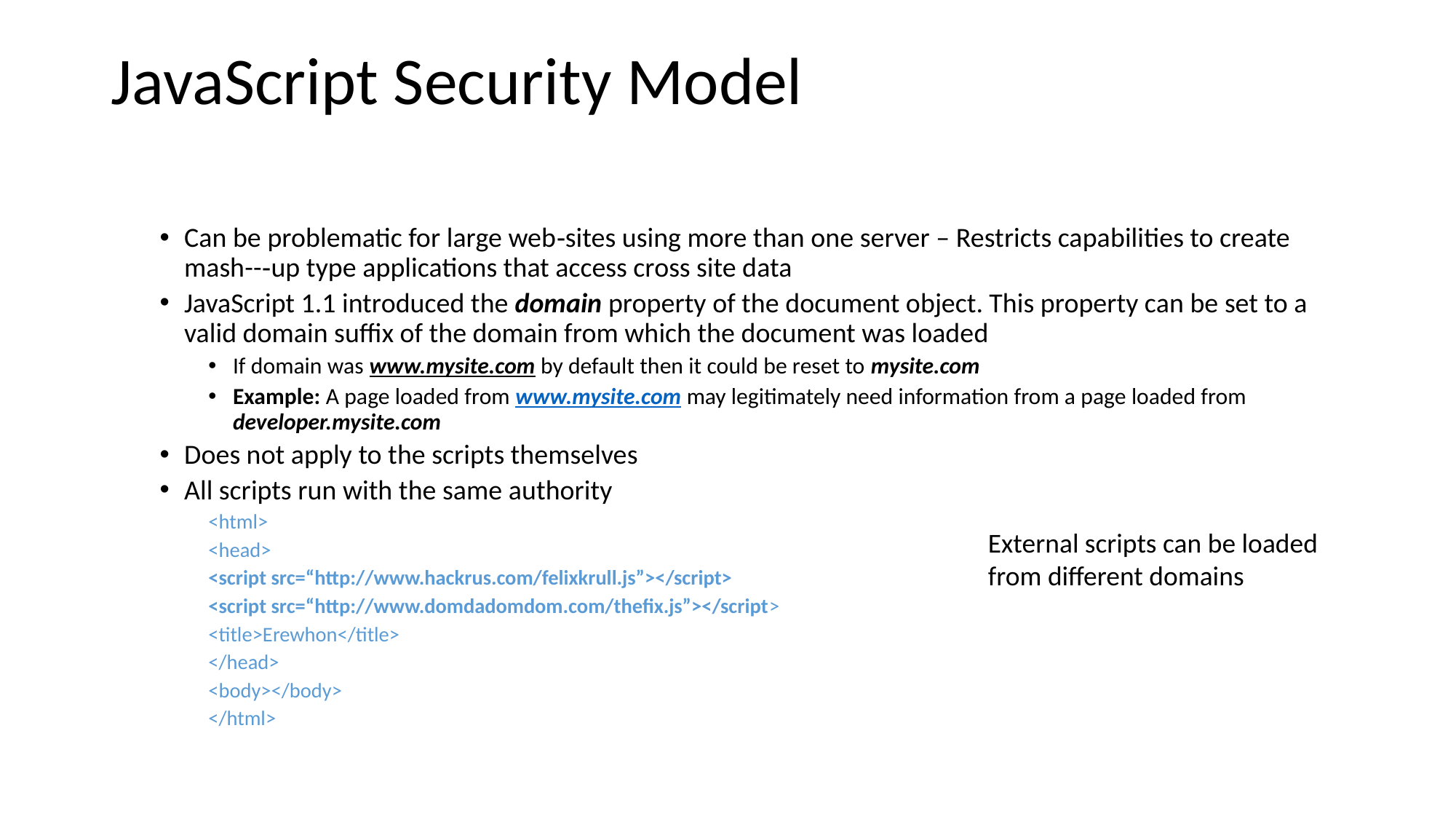

# JavaScript Security Model
Can be problematic for large web‐sites using more than one server – Restricts capabilities to create mash--‐up type applications that access cross site data
JavaScript 1.1 introduced the domain property of the document object. This property can be set to a valid domain suffix of the domain from which the document was loaded
If domain was www.mysite.com by default then it could be reset to mysite.com
Example: A page loaded from www.mysite.com may legitimately need information from a page loaded from developer.mysite.com
Does not apply to the scripts themselves
All scripts run with the same authority
<html>
<head>
<script src=“http://www.hackrus.com/felixkrull.js”></script>
<script src=“http://www.domdadomdom.com/thefix.js”></script>
<title>Erewhon</title>
</head>
<body></body>
</html>
External scripts can be loaded from different domains